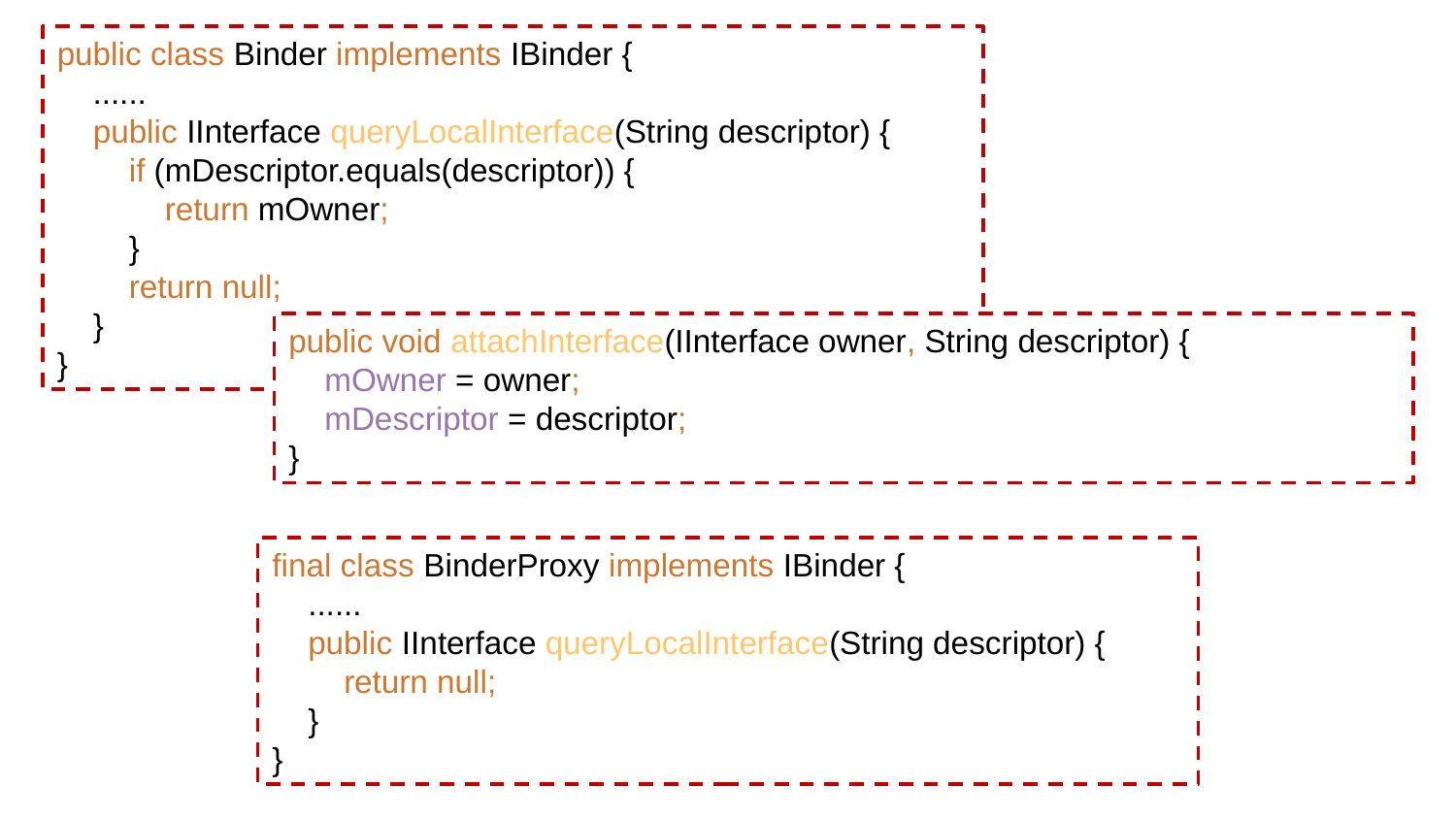

public class Binder implements IBinder {
    ......
    public IInterface queryLocalInterface(String descriptor) {
        if (mDescriptor.equals(descriptor)) {
            return mOwner;
        }
        return null;
    }
}
public void attachInterface(IInterface owner, String descriptor) {
    mOwner = owner;
    mDescriptor = descriptor;
}
final class BinderProxy implements IBinder {
    ......
    public IInterface queryLocalInterface(String descriptor) {
        return null;
    }
}